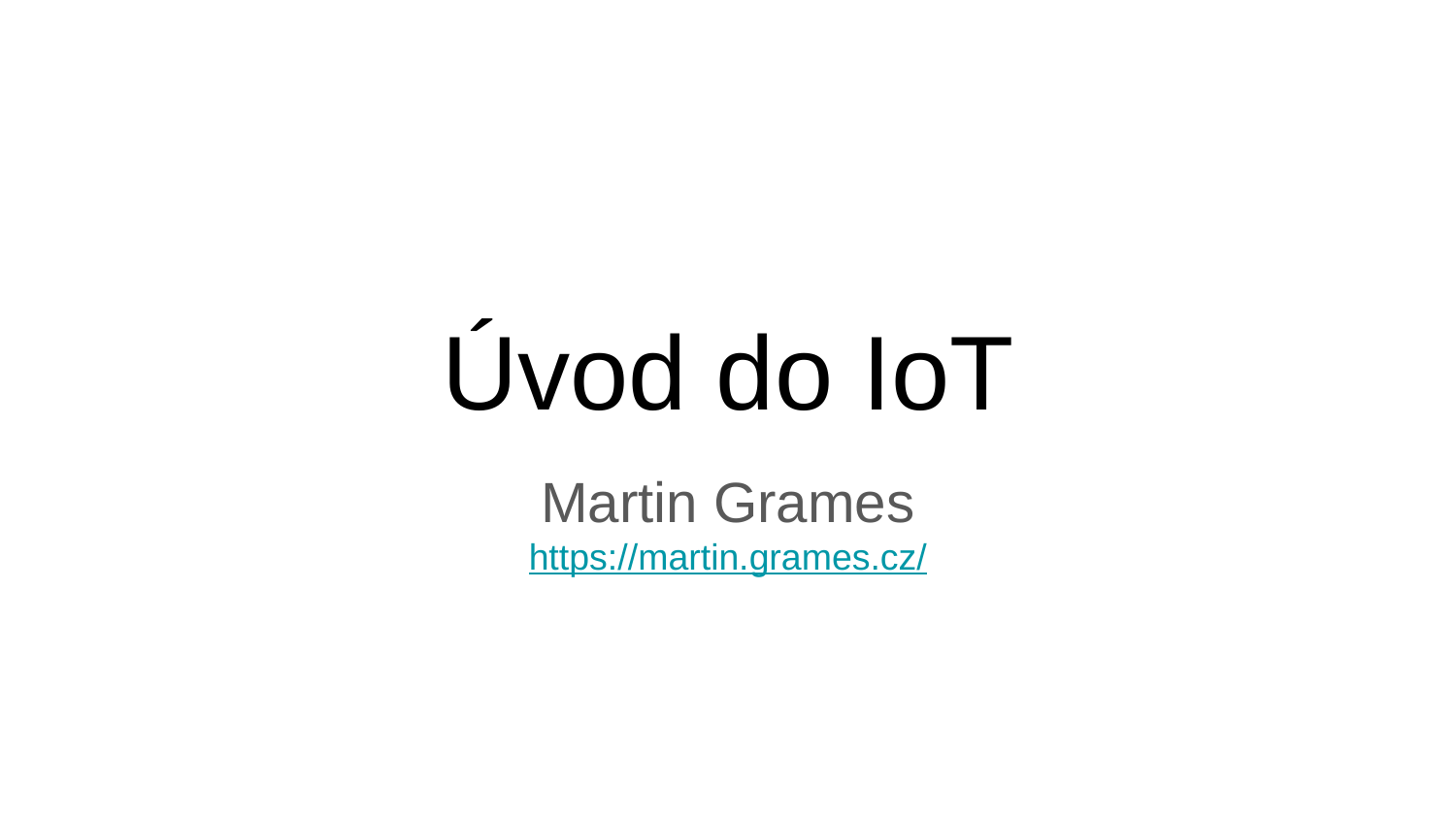

# Úvod do IoT
Martin Grames
https://martin.grames.cz/